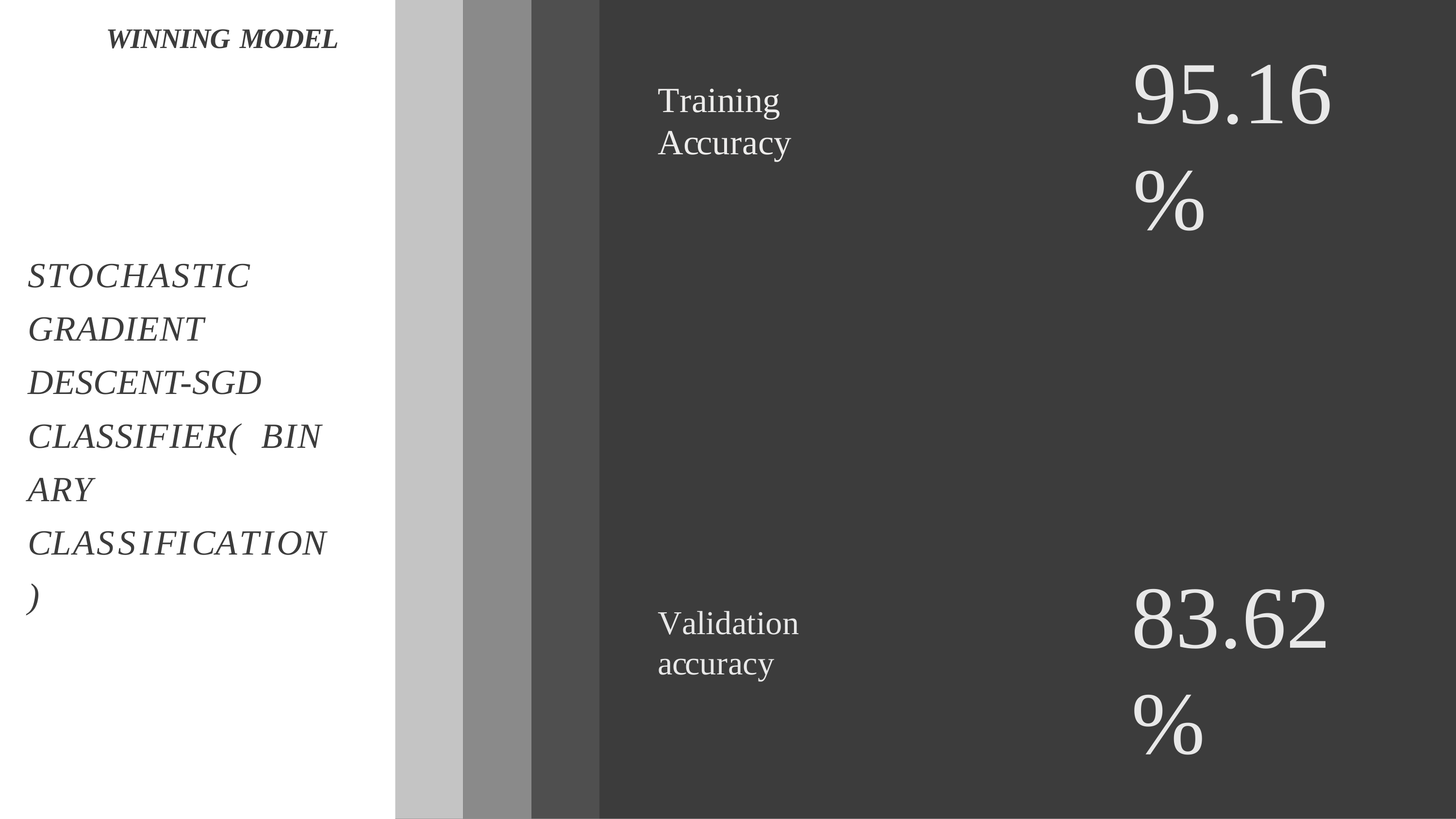

WINNING MODEL
# 95.16%
Training Accuracy
STOCHASTIC  GRADIENT  DESCENT-SGD  CLASSIFIER(  BINARY  CLASSIFICATION)
83.62%
Validation accuracy